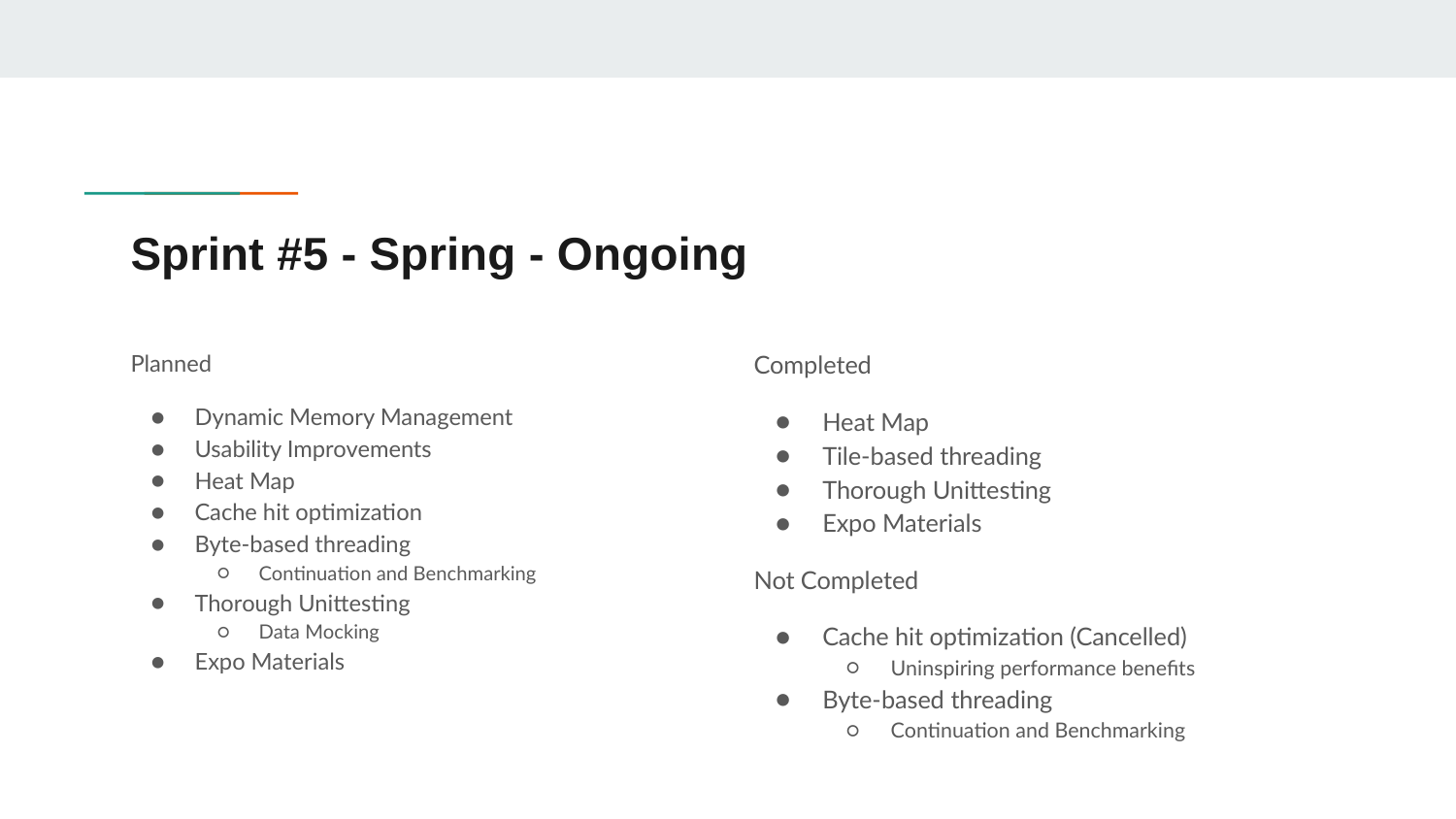

# Sprint #5 - Spring - Ongoing
Planned
Dynamic Memory Management
Usability Improvements
Heat Map
Cache hit optimization
Byte-based threading
Continuation and Benchmarking
Thorough Unittesting
Data Mocking
Expo Materials
Completed
Heat Map
Tile-based threading
Thorough Unittesting
Expo Materials
Not Completed
Cache hit optimization (Cancelled)
Uninspiring performance benefits
Byte-based threading
Continuation and Benchmarking